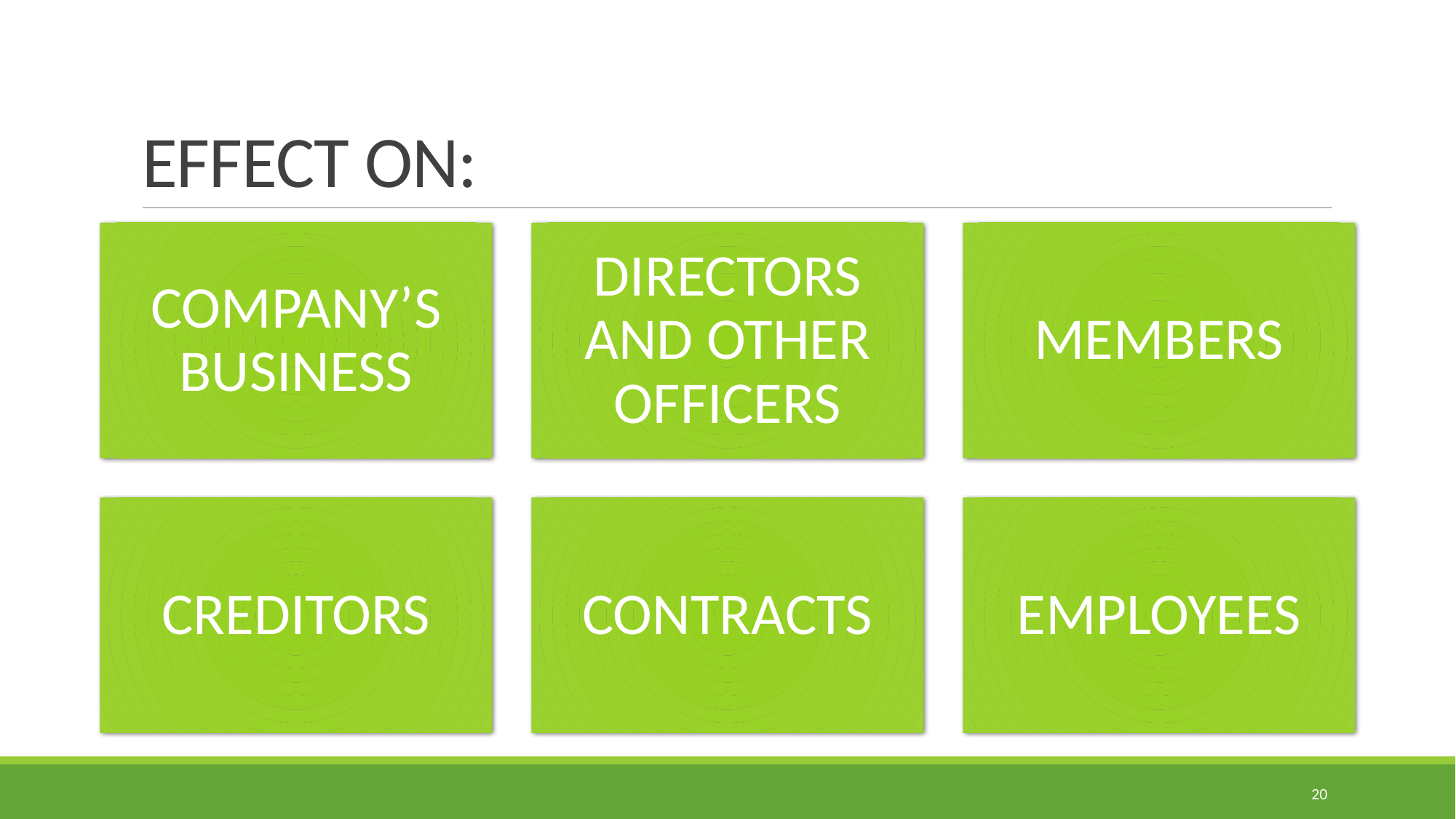

# EFFECT ON:
COMPANY’S BUSINESS
DIRECTORS AND OTHER OFFICERS
MEMBERS
CREDITORS
CONTRACTS
EMPLOYEES
20